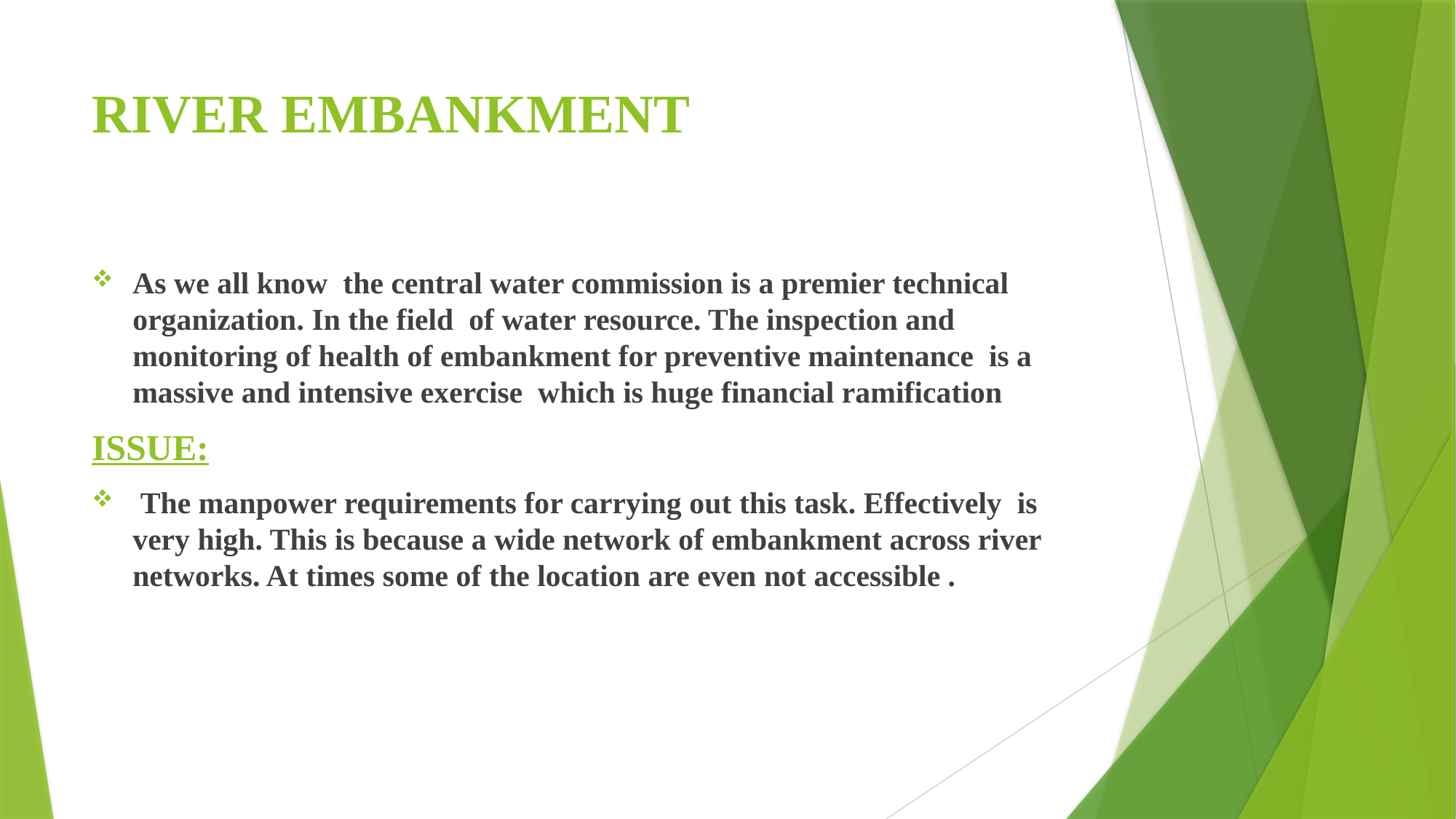

# RIVER EMBANKMENT
As we all know  the central water commission is a premier technical organization. In the field  of water resource. The inspection and monitoring of health of embankment for preventive maintenance  is a massive and intensive exercise  which is huge financial ramification
ISSUE:
 The manpower requirements for carrying out this task. Effectively  is very high. This is because a wide network of embankment across river networks. At times some of the location are even not accessible .